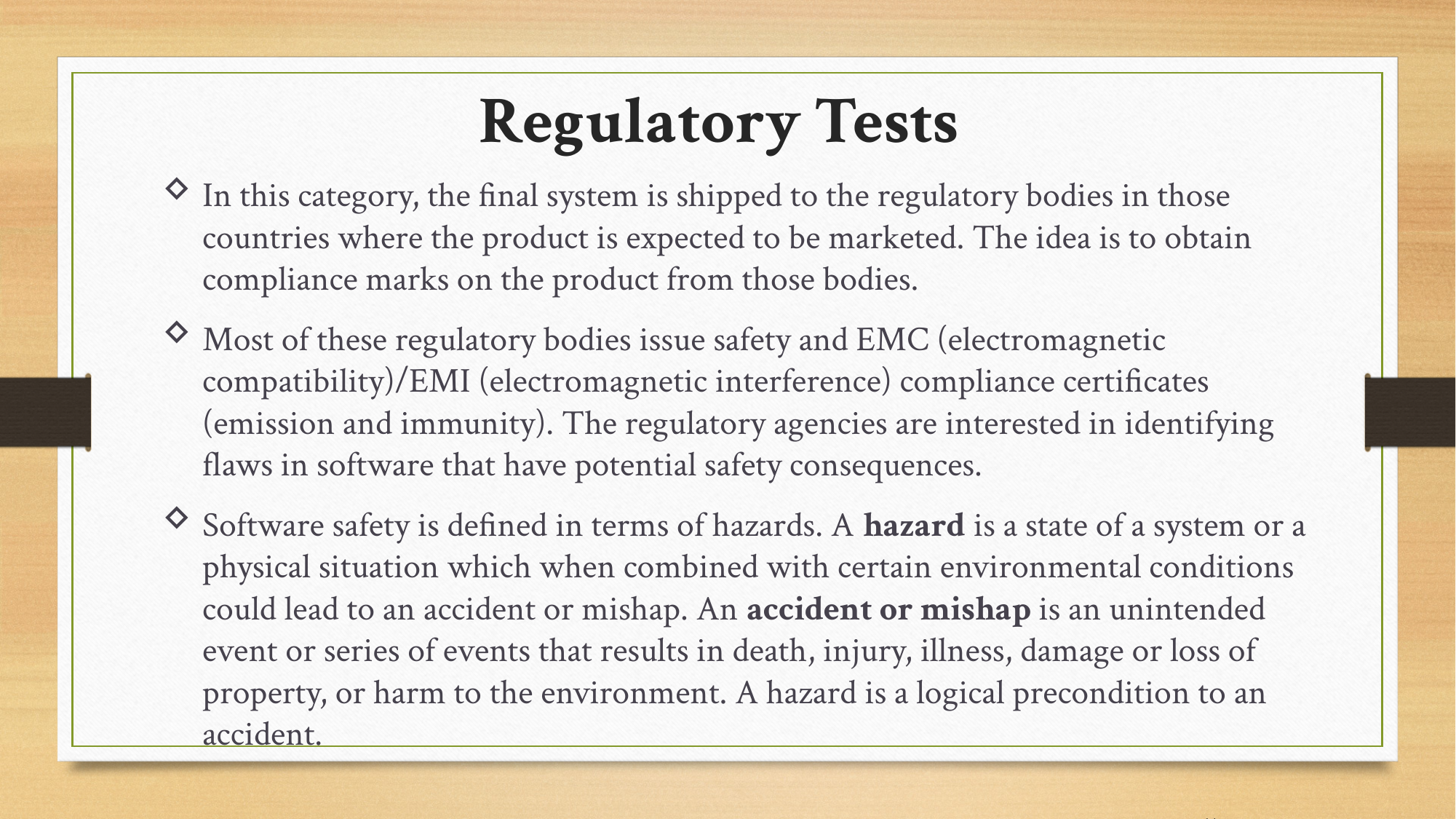

Regulatory Tests
In this category, the final system is shipped to the regulatory bodies in those countries where the product is expected to be marketed. The idea is to obtain compliance marks on the product from those bodies.
Most of these regulatory bodies issue safety and EMC (electromagnetic compatibility)/EMI (electromagnetic interference) compliance certificates (emission and immunity). The regulatory agencies are interested in identifying flaws in software that have potential safety consequences.
Software safety is defined in terms of hazards. A hazard is a state of a system or a physical situation which when combined with certain environmental conditions could lead to an accident or mishap. An accident or mishap is an unintended event or series of events that results in death, injury, illness, damage or loss of property, or harm to the environment. A hazard is a logical precondition to an accident.

14